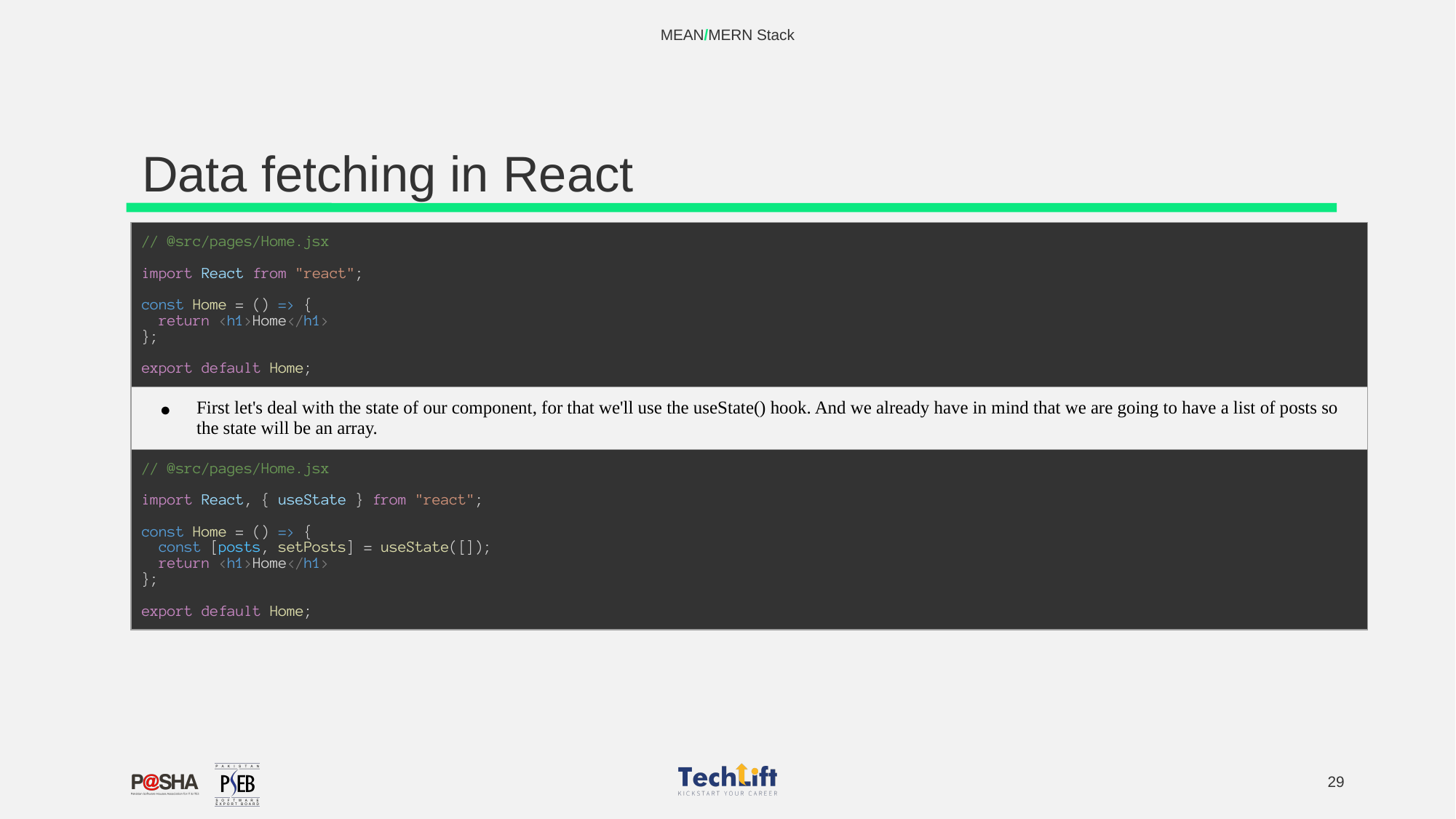

MEAN/MERN Stack
# Data fetching in React
| // @src/pages/Home.jsx import React from "react"; const Home = () => {   return <h1>Home</h1> }; export default Home; |
| --- |
| First let's deal with the state of our component, for that we'll use the useState() hook. And we already have in mind that we are going to have a list of posts so the state will be an array. |
| // @src/pages/Home.jsx import React, { useState } from "react"; const Home = () => {   const [posts, setPosts] = useState([]);   return <h1>Home</h1> }; export default Home; |
29